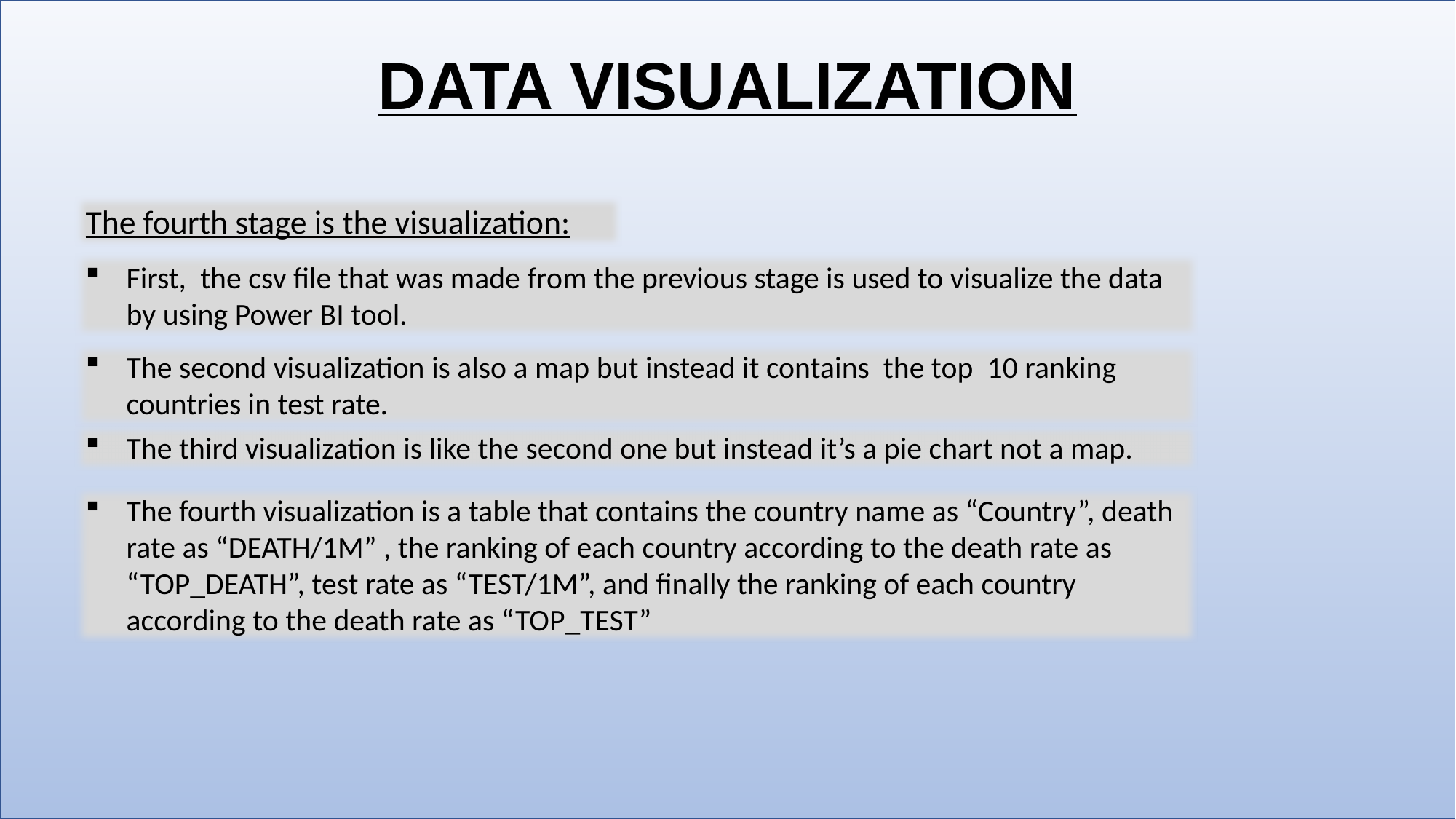

DATA VISUALIZATION
The fourth stage is the visualization:
First,  the csv file that was made from the previous stage is used to visualize the data by using Power BI tool.
The second visualization is also a map but instead it contains  the top  10 ranking countries in test rate.
The third visualization is like the second one but instead it’s a pie chart not a map.
The fourth visualization is a table that contains the country name as “Country”, death rate as “DEATH/1M” , the ranking of each country according to the death rate as “TOP_DEATH”, test rate as “TEST/1M”, and finally the ranking of each country according to the death rate as “TOP_TEST”